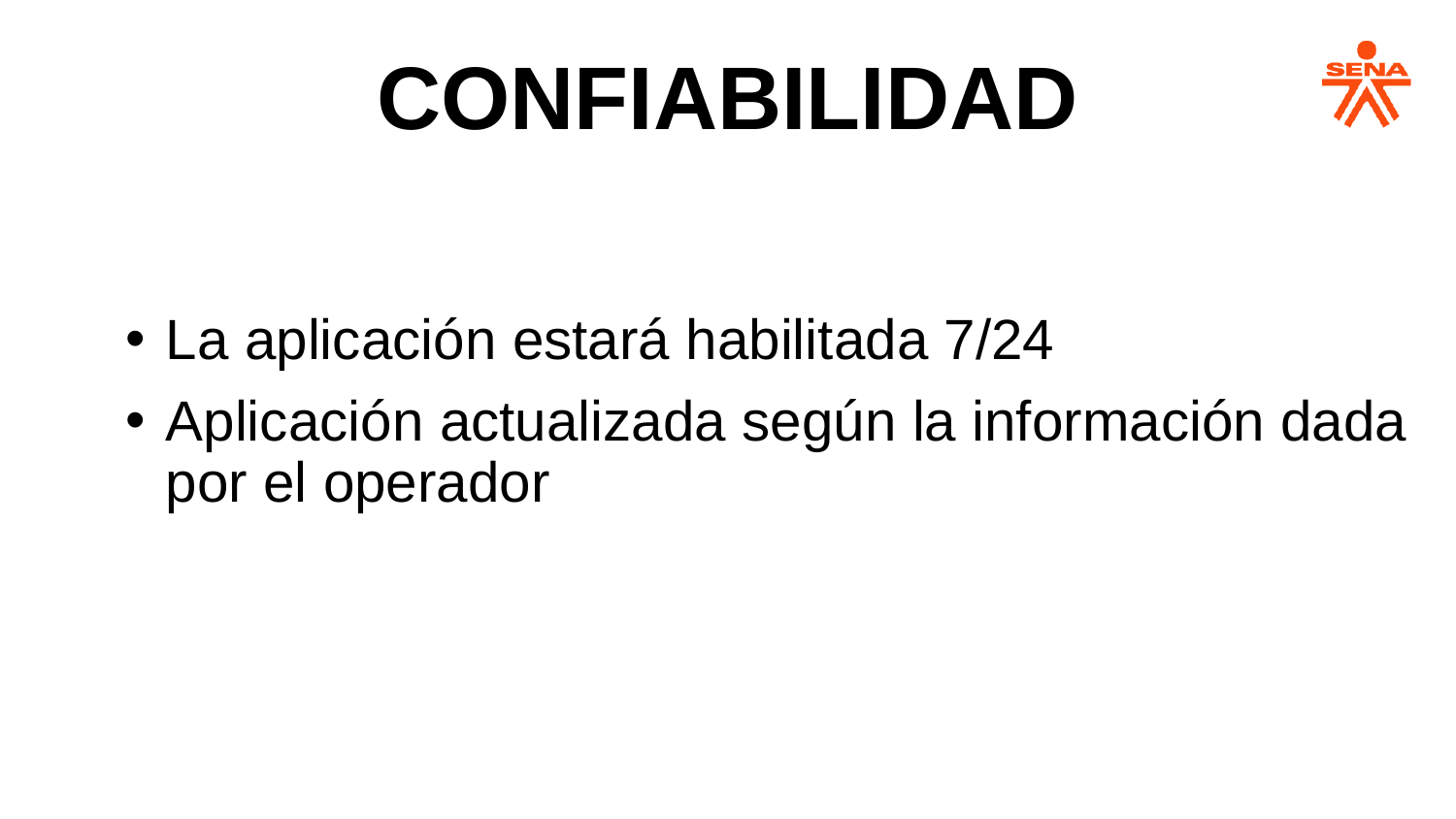

# CONFIABILIDAD
La aplicación estará habilitada 7/24
Aplicación actualizada según la información dada por el operador